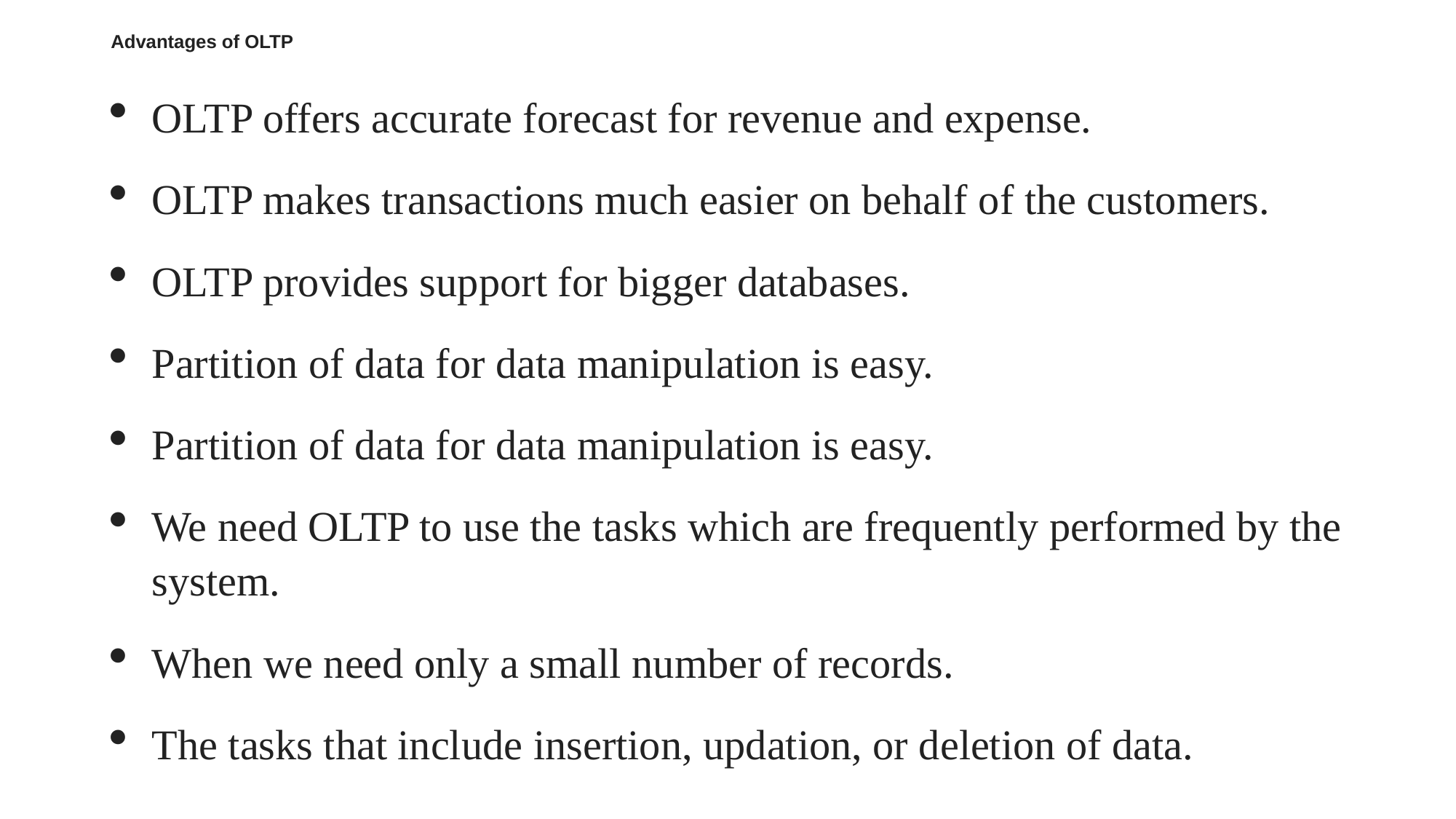

# Advantages of OLTP
OLTP offers accurate forecast for revenue and expense.
OLTP makes transactions much easier on behalf of the customers.
OLTP provides support for bigger databases.
Partition of data for data manipulation is easy.
Partition of data for data manipulation is easy.
We need OLTP to use the tasks which are frequently performed by the system.
When we need only a small number of records.
The tasks that include insertion, updation, or deletion of data.